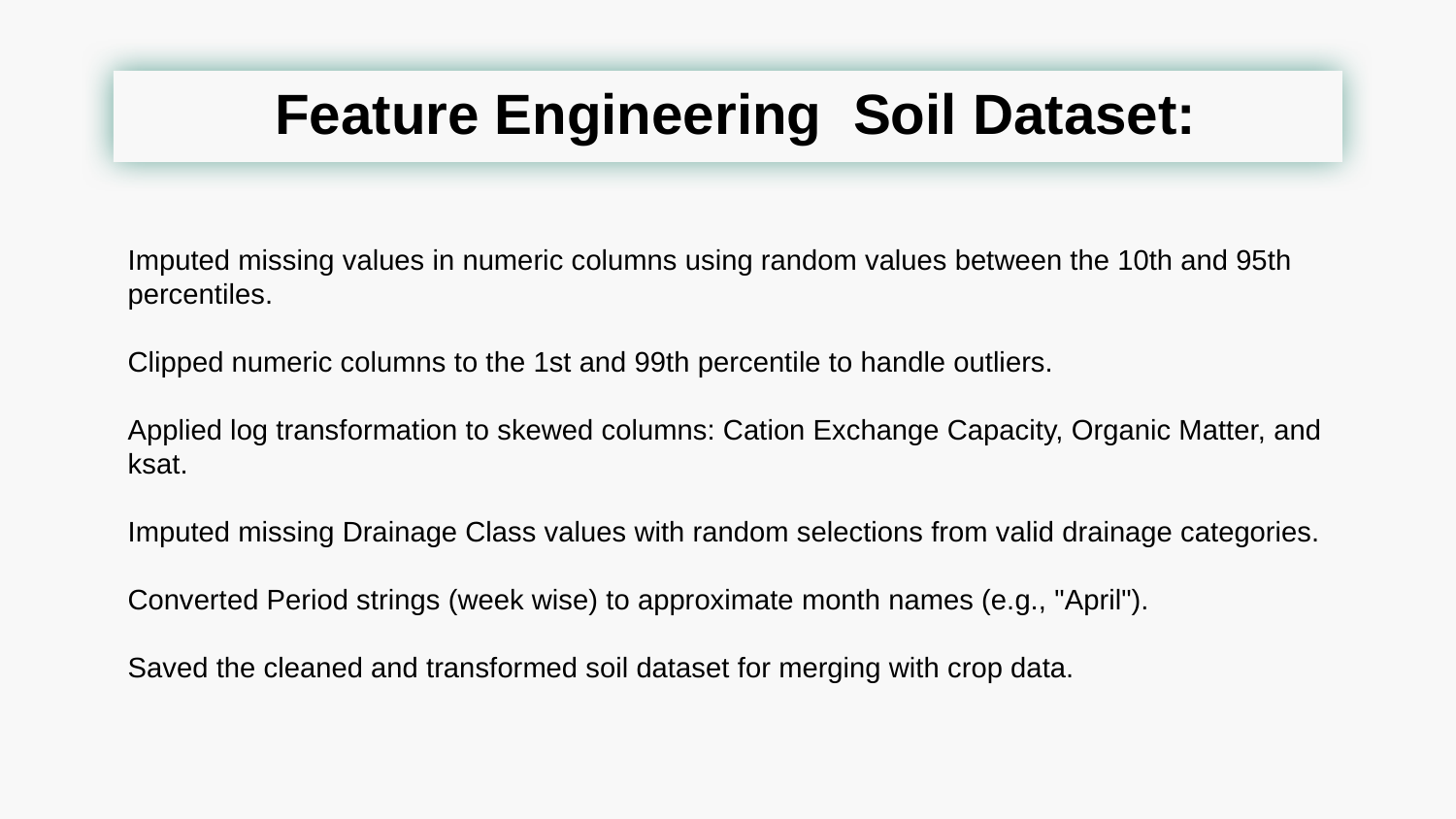

# Feature Engineering  Soil Dataset:
Imputed missing values in numeric columns using random values between the 10th and 95th percentiles.

Clipped numeric columns to the 1st and 99th percentile to handle outliers.

Applied log transformation to skewed columns: Cation Exchange Capacity, Organic Matter, and ksat.

Imputed missing Drainage Class values with random selections from valid drainage categories.

Converted Period strings (week wise) to approximate month names (e.g., "April").

Saved the cleaned and transformed soil dataset for merging with crop data.